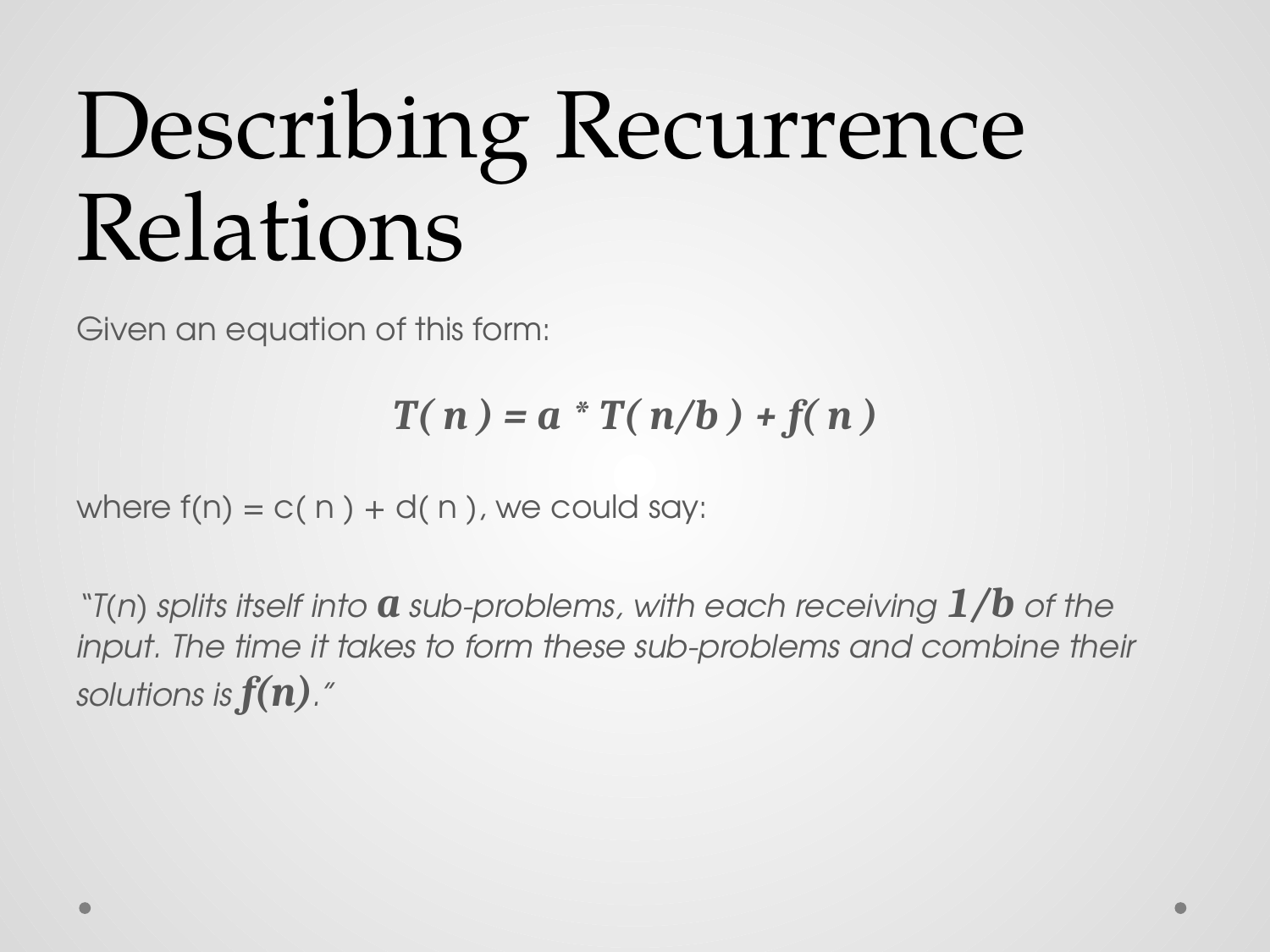

# Describing Recurrence Relations
Given an equation of this form:
T( n ) = a * T( n/b ) + f( n )
where f(n) = c( n ) + d( n ), we could say:
“T(n) splits itself into a sub-problems, with each receiving 1/b of the input. The time it takes to form these sub-problems and combine their solutions is f(n).”